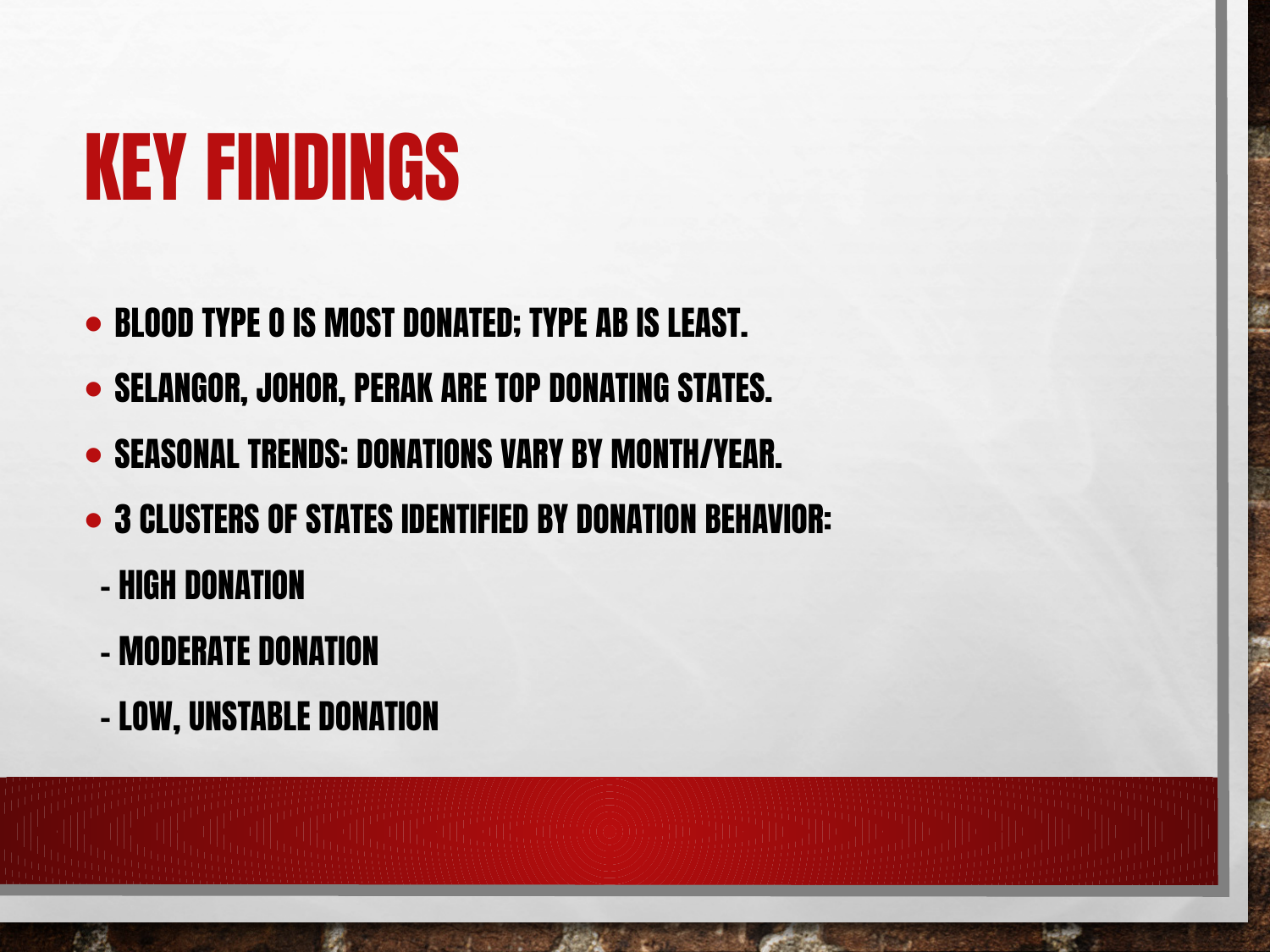

# Key Findings
Blood type O is most donated; type AB is least.
Selangor, Johor, Perak are top donating states.
Seasonal trends: donations vary by month/year.
3 clusters of states identified by donation behavior:
  - High donation
  - Moderate donation
  - Low, unstable donation